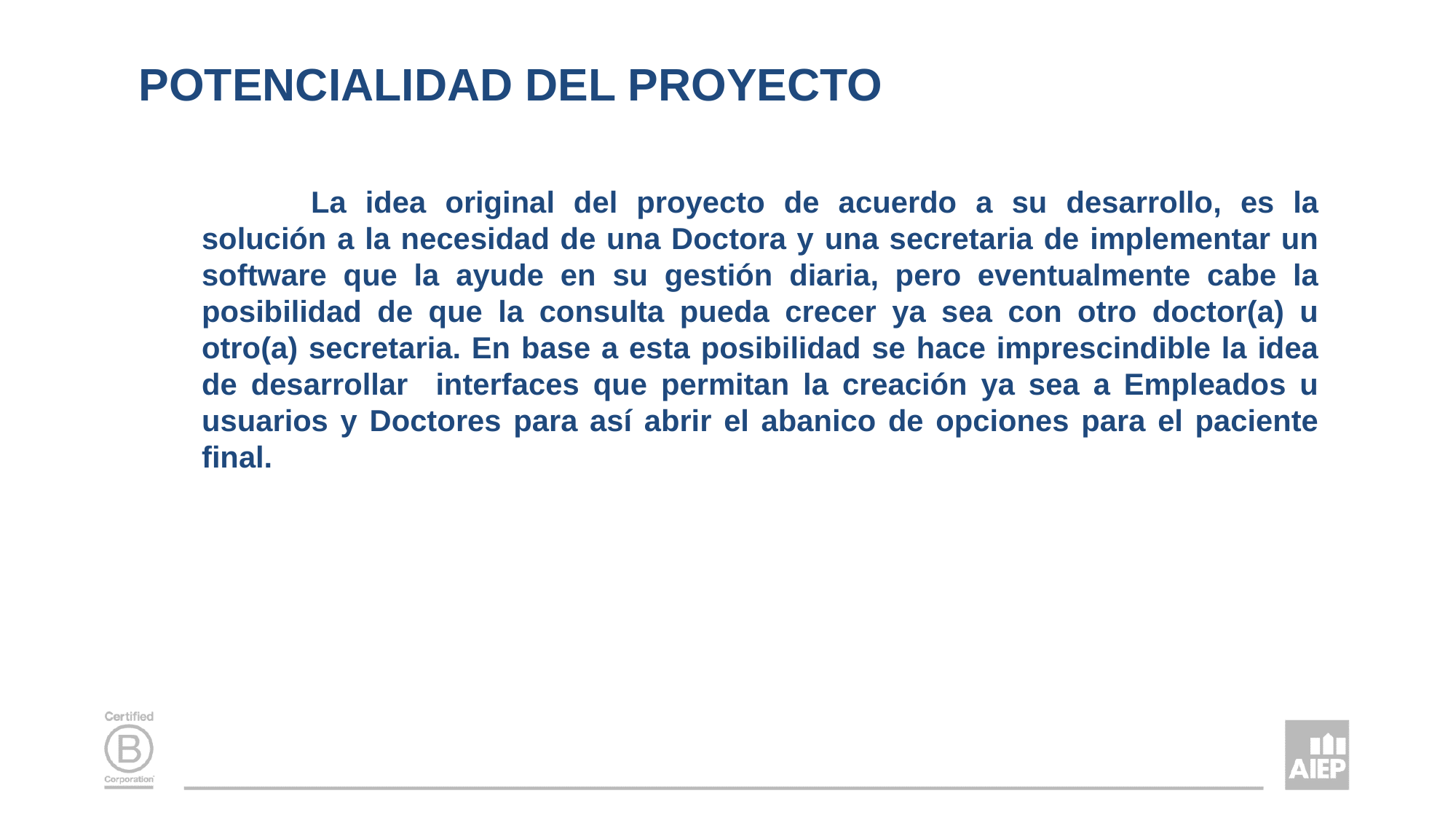

# POTENCIALIDAD DEL PROYECTO
	La idea original del proyecto de acuerdo a su desarrollo, es la solución a la necesidad de una Doctora y una secretaria de implementar un software que la ayude en su gestión diaria, pero eventualmente cabe la posibilidad de que la consulta pueda crecer ya sea con otro doctor(a) u otro(a) secretaria. En base a esta posibilidad se hace imprescindible la idea de desarrollar  interfaces que permitan la creación ya sea a Empleados u usuarios y Doctores para así abrir el abanico de opciones para el paciente final.